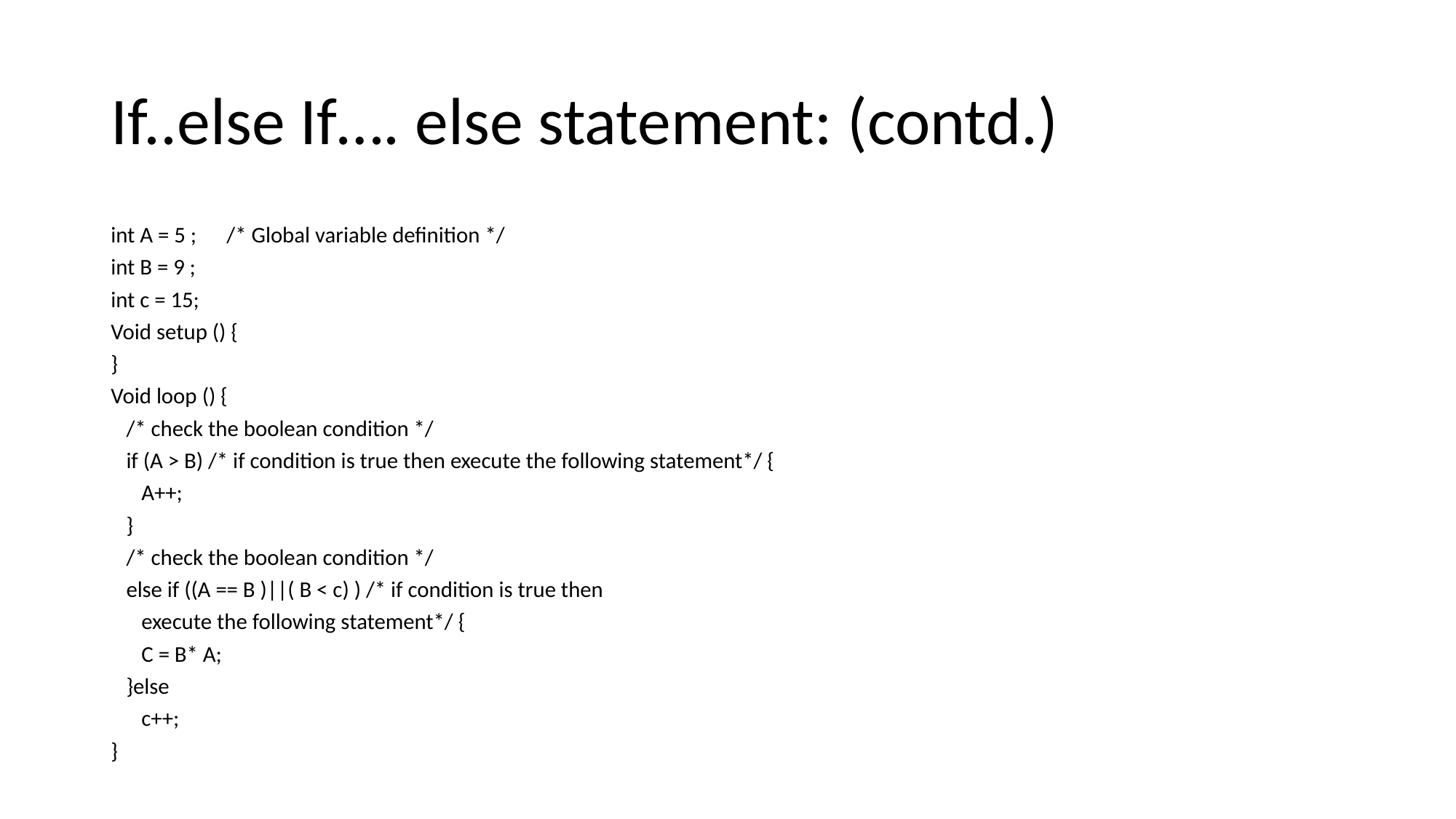

# If..else If…. else statement: (contd.)
int A = 5 ; 	/* Global variable definition */
int B = 9 ;
int c = 15;
Void setup () {
}
Void loop () {
   /* check the boolean condition */
   if (A > B) /* if condition is true then execute the following statement*/ {
      A++;
   }
   /* check the boolean condition */
   else if ((A == B )||( B < c) ) /* if condition is true then
      execute the following statement*/ {
      C = B* A;
   }else
      c++;
}